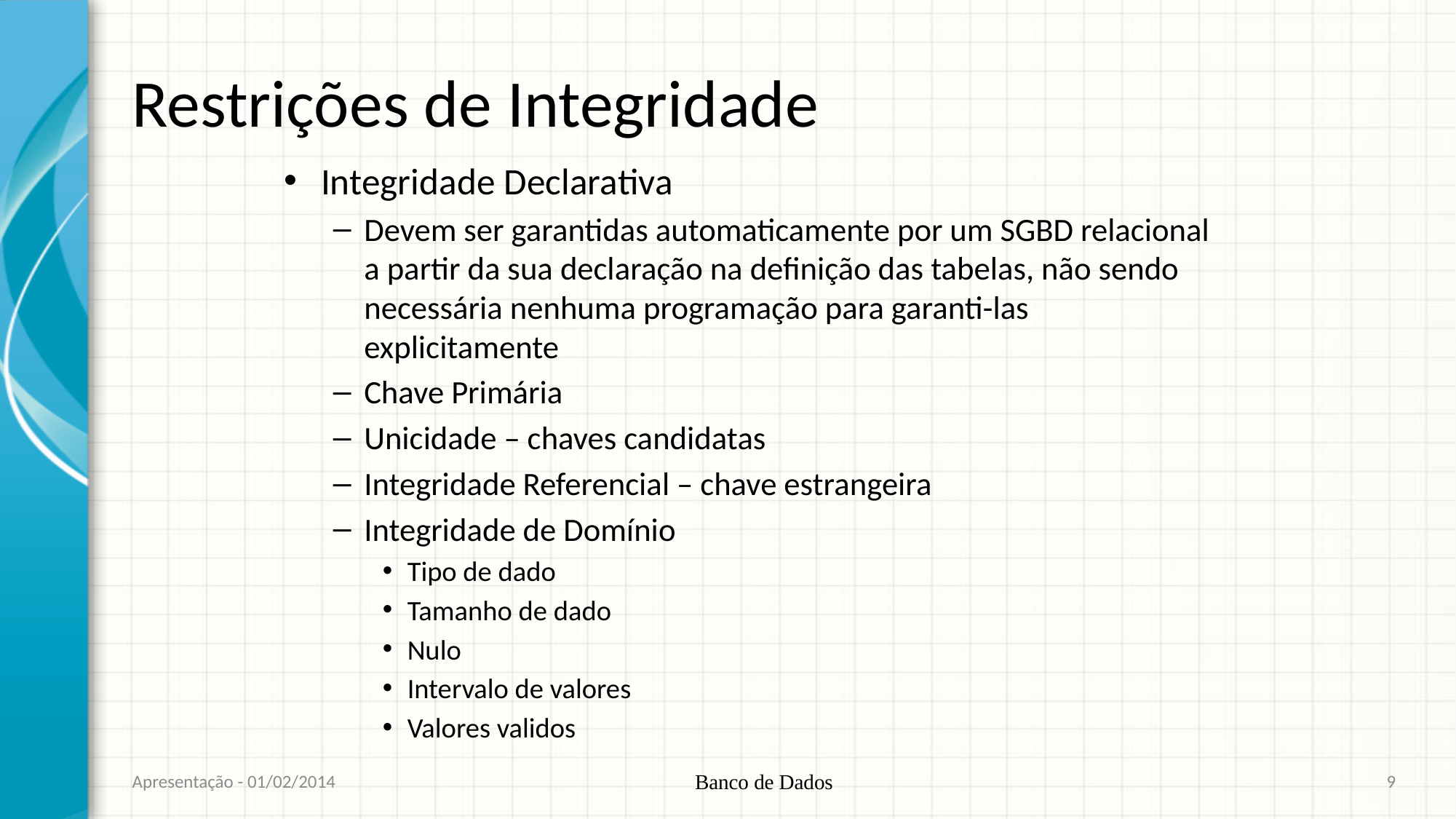

# Restrições de Integridade
Integridade Declarativa
Devem ser garantidas automaticamente por um SGBD relacional a partir da sua declaração na definição das tabelas, não sendo necessária nenhuma programação para garanti-las explicitamente
Chave Primária
Unicidade – chaves candidatas
Integridade Referencial – chave estrangeira
Integridade de Domínio
Tipo de dado
Tamanho de dado
Nulo
Intervalo de valores
Valores validos
Apresentação - 01/02/2014
Banco de Dados
9